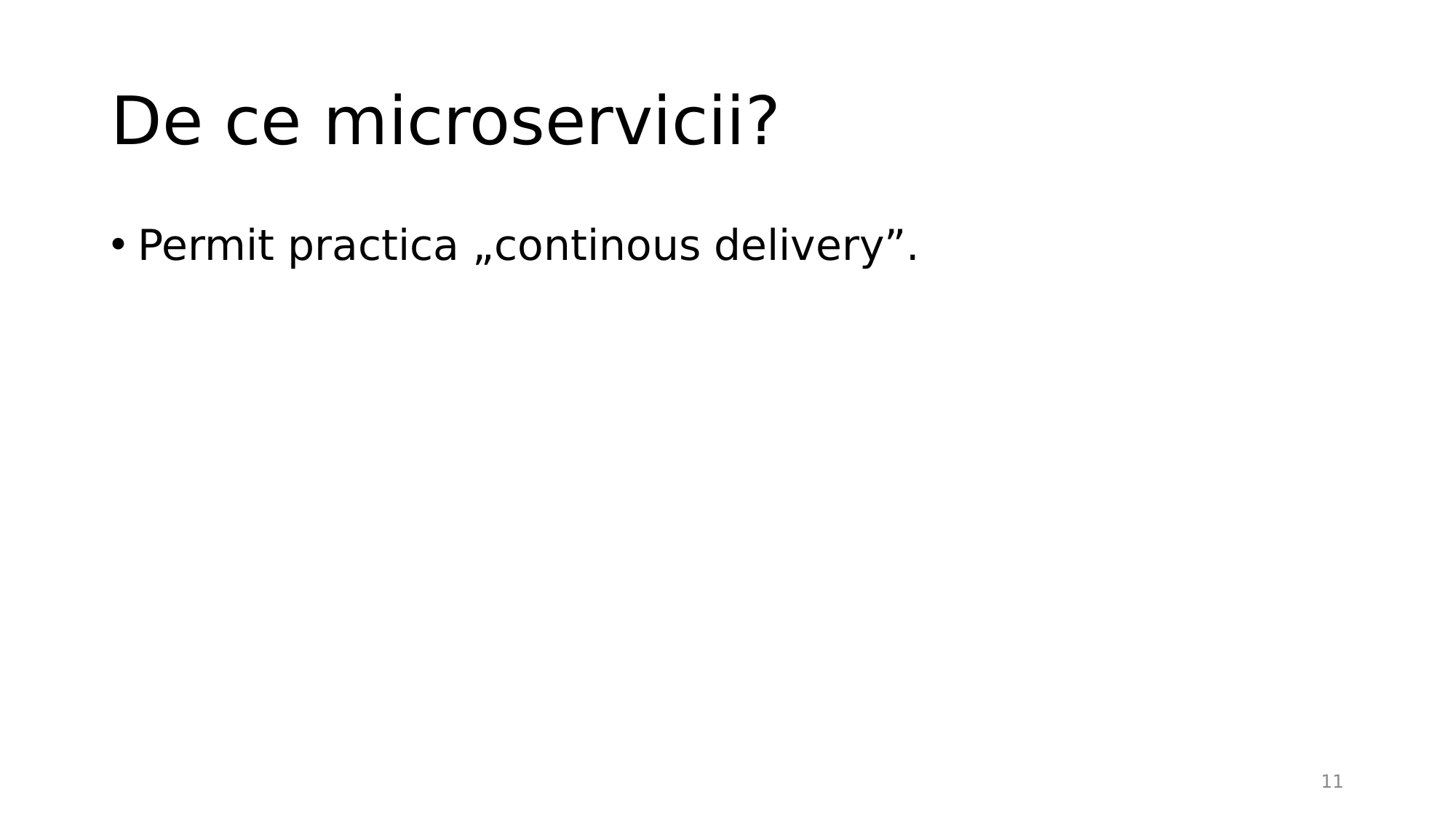

# De ce microservicii?
Permit practica „continous delivery”.

11